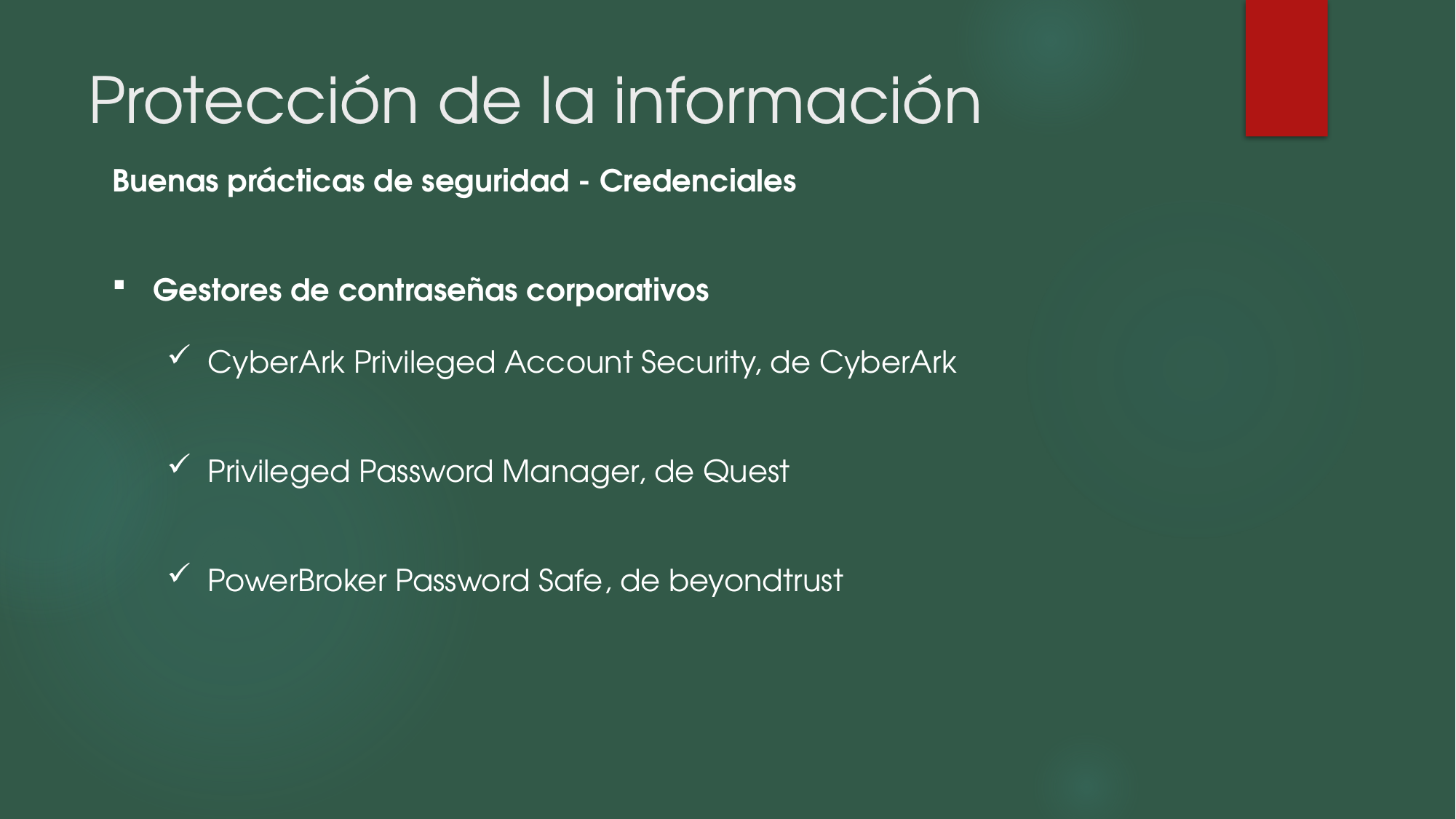

# Protección de la información
Buenas prácticas de seguridad - Credenciales

Gestores de contraseñas corporativos
CyberArk Privileged Account Security, de CyberArk

Privileged Password Manager, de Quest

PowerBroker Password Safe, de beyondtrust